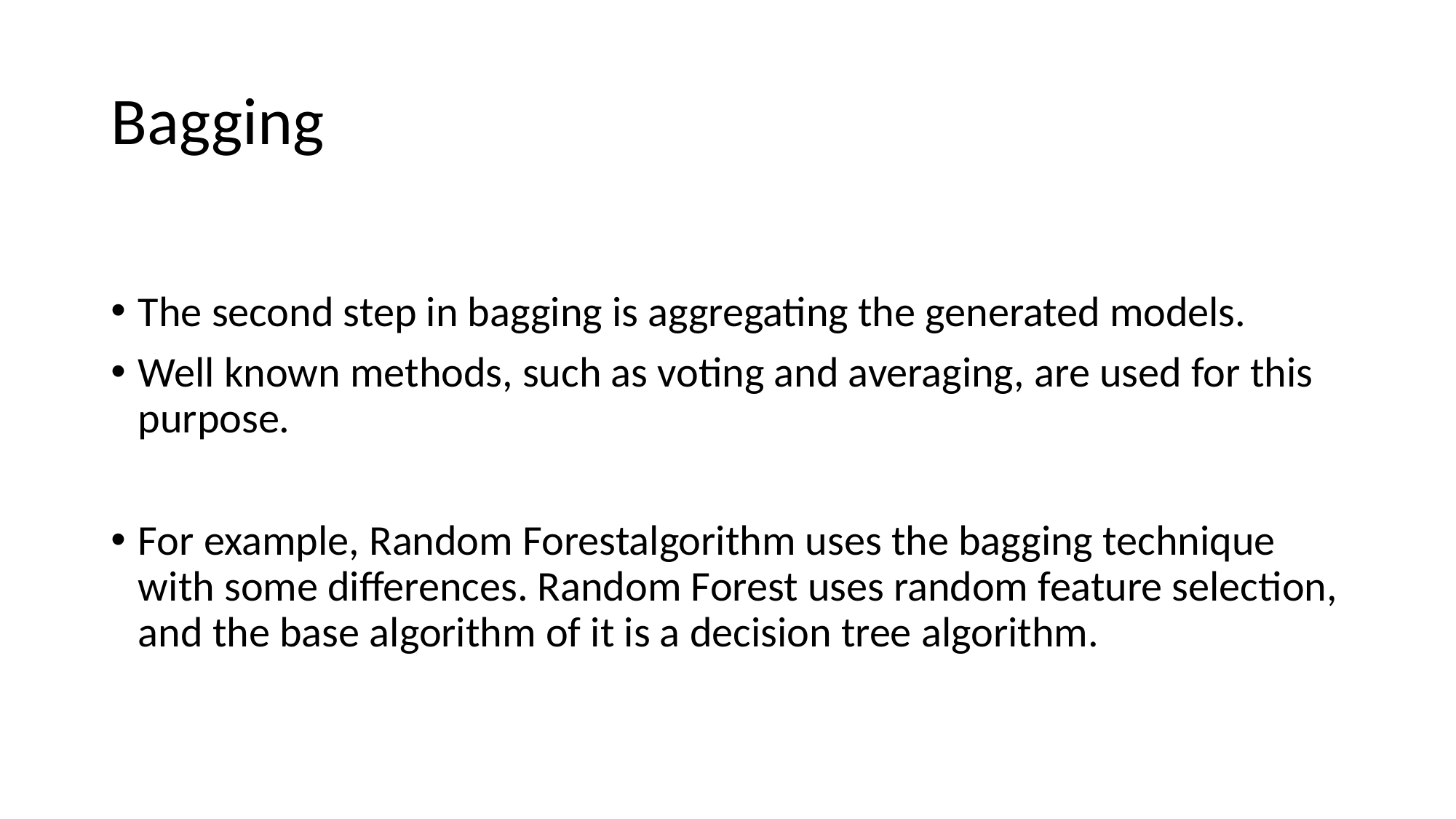

# Bagging

The second step in bagging is aggregating the generated models.
Well known methods, such as voting and averaging, are used for this purpose.

For example, Random Forestalgorithm uses the bagging technique with some differences. Random Forest uses random feature selection, and the base algorithm of it is a decision tree algorithm.